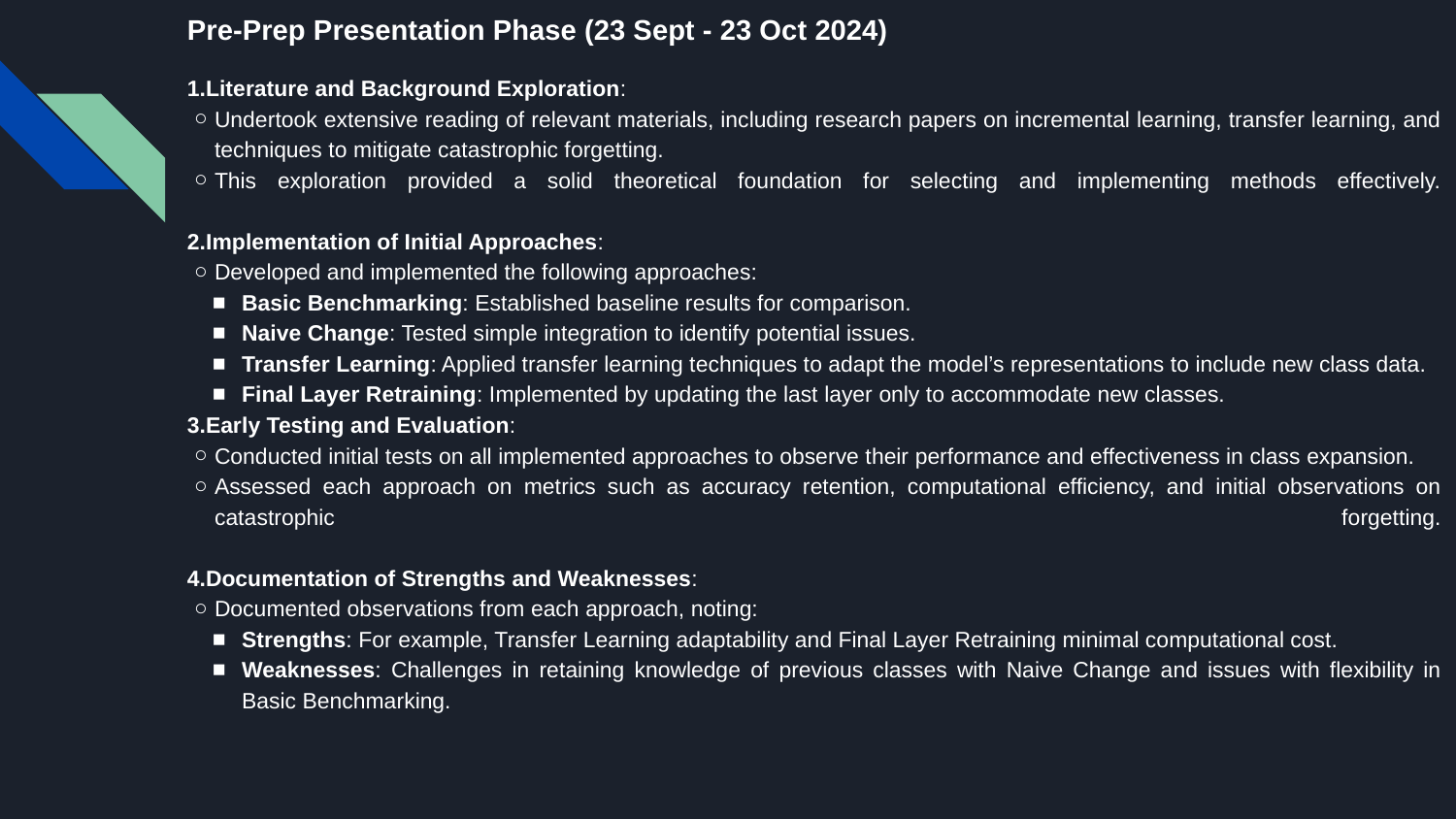

Pre-Prep Presentation Phase (23 Sept - 23 Oct 2024)
Literature and Background Exploration:
Undertook extensive reading of relevant materials, including research papers on incremental learning, transfer learning, and techniques to mitigate catastrophic forgetting.
This exploration provided a solid theoretical foundation for selecting and implementing methods effectively.
Implementation of Initial Approaches:
Developed and implemented the following approaches:
Basic Benchmarking: Established baseline results for comparison.
Naive Change: Tested simple integration to identify potential issues.
Transfer Learning: Applied transfer learning techniques to adapt the model’s representations to include new class data.
Final Layer Retraining: Implemented by updating the last layer only to accommodate new classes.
Early Testing and Evaluation:
Conducted initial tests on all implemented approaches to observe their performance and effectiveness in class expansion.
Assessed each approach on metrics such as accuracy retention, computational efficiency, and initial observations on catastrophic forgetting.
Documentation of Strengths and Weaknesses:
Documented observations from each approach, noting:
Strengths: For example, Transfer Learning adaptability and Final Layer Retraining minimal computational cost.
Weaknesses: Challenges in retaining knowledge of previous classes with Naive Change and issues with flexibility in Basic Benchmarking.